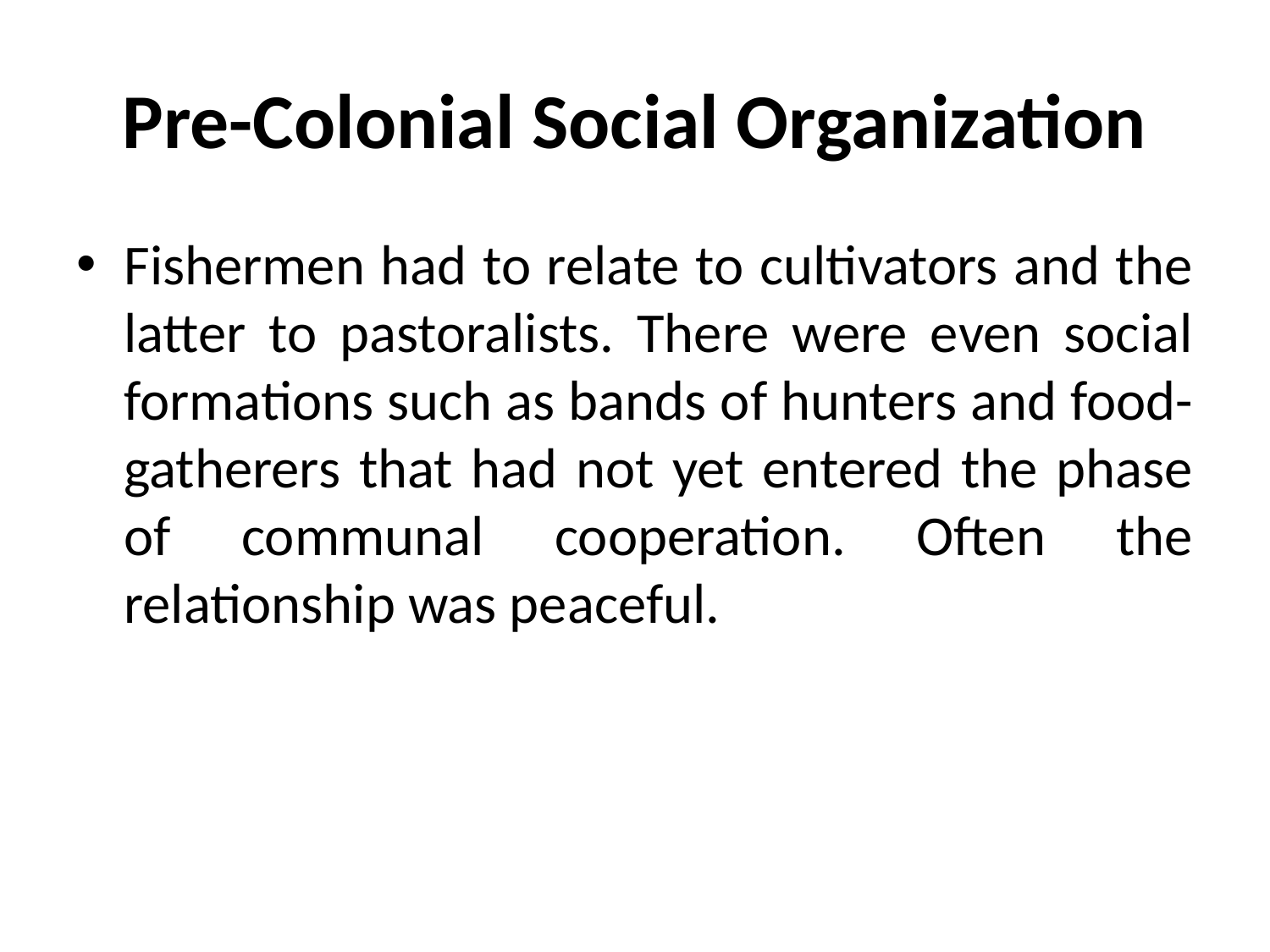

# Pre-Colonial Social Organization
Fishermen had to relate to cultivators and the latter to pastoralists. There were even social formations such as bands of hunters and food-gatherers that had not yet entered the phase of communal cooperation. Often the relationship was peaceful.